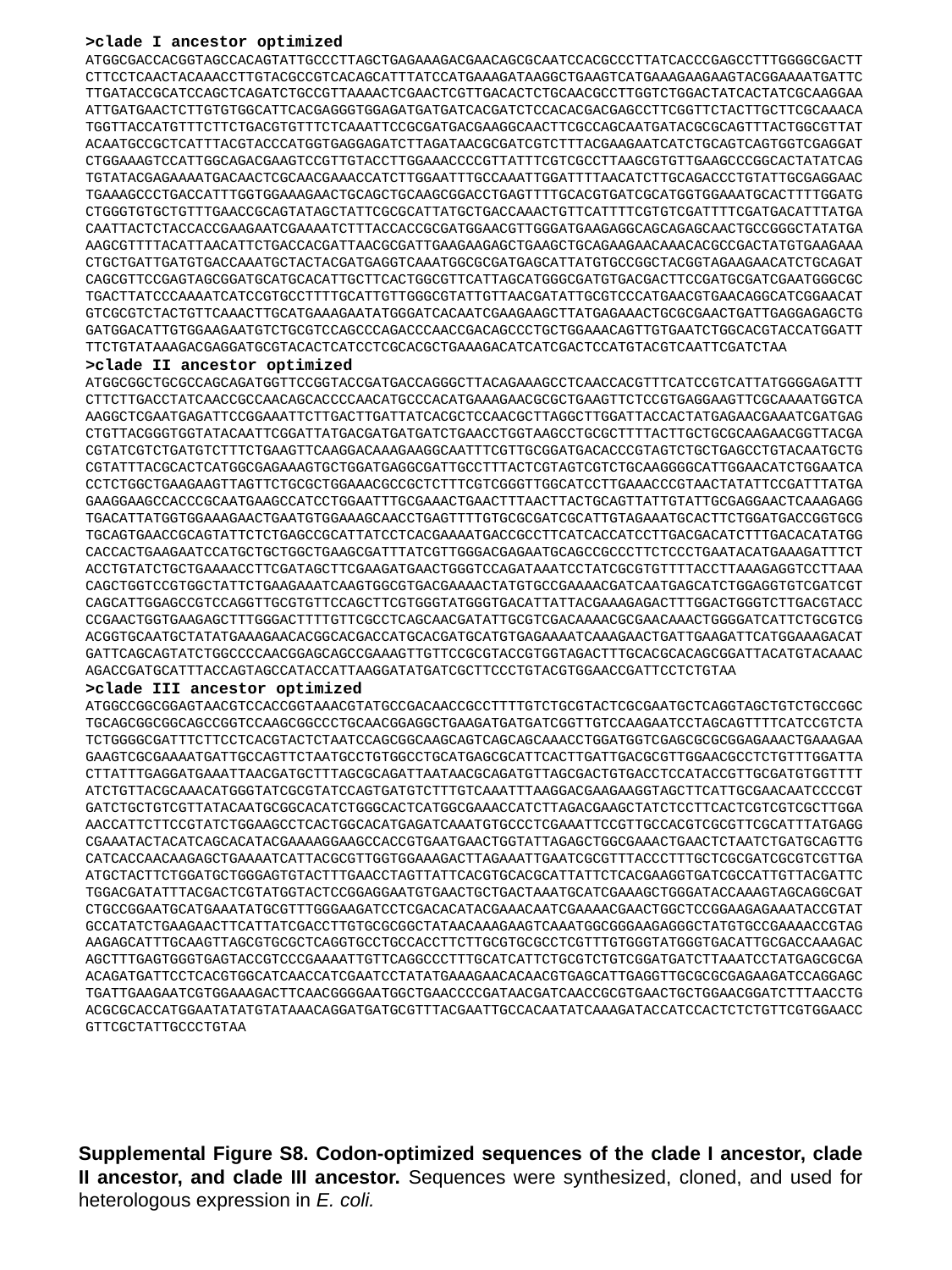

>clade I ancestor optimized
ATGGCGACCACGGTAGCCACAGTATTGCCCTTAGCTGAGAAAGACGAACAGCGCAATCCACGCCCTTATCACCCGAGCCTTTGGGGCGACTTCTTCCTCAACTACAAACCTTGTACGCCGTCACAGCATTTATCCATGAAAGATAAGGCTGAAGTCATGAAAGAAGAAGTACGGAAAATGATTCTTGATACCGCATCCAGCTCAGATCTGCCGTTAAAACTCGAACTCGTTGACACTCTGCAACGCCTTGGTCTGGACTATCACTATCGCAAGGAAATTGATGAACTCTTGTGTGGCATTCACGAGGGTGGAGATGATGATCACGATCTCCACACGACGAGCCTTCGGTTCTACTTGCTTCGCAAACATGGTTACCATGTTTCTTCTGACGTGTTTCTCAAATTCCGCGATGACGAAGGCAACTTCGCCAGCAATGATACGCGCAGTTTACTGGCGTTATACAATGCCGCTCATTTACGTACCCATGGTGAGGAGATCTTAGATAACGCGATCGTCTTTACGAAGAATCATCTGCAGTCAGTGGTCGAGGATCTGGAAAGTCCATTGGCAGACGAAGTCCGTTGTACCTTGGAAACCCCGTTATTTCGTCGCCTTAAGCGTGTTGAAGCCCGGCACTATATCAGTGTATACGAGAAAATGACAACTCGCAACGAAACCATCTTGGAATTTGCCAAATTGGATTTTAACATCTTGCAGACCCTGTATTGCGAGGAACTGAAAGCCCTGACCATTTGGTGGAAAGAACTGCAGCTGCAAGCGGACCTGAGTTTTGCACGTGATCGCATGGTGGAAATGCACTTTTGGATGCTGGGTGTGCTGTTTGAACCGCAGTATAGCTATTCGCGCATTATGCTGACCAAACTGTTCATTTTCGTGTCGATTTTCGATGACATTTATGACAATTACTCTACCACCGAAGAATCGAAAATCTTTACCACCGCGATGGAACGTTGGGATGAAGAGGCAGCAGAGCAACTGCCGGGCTATATGAAAGCGTTTTACATTAACATTCTGACCACGATTAACGCGATTGAAGAAGAGCTGAAGCTGCAGAAGAACAAACACGCCGACTATGTGAAGAAACTGCTGATTGATGTGACCAAATGCTACTACGATGAGGTCAAATGGCGCGATGAGCATTATGTGCCGGCTACGGTAGAAGAACATCTGCAGATCAGCGTTCCGAGTAGCGGATGCATGCACATTGCTTCACTGGCGTTCATTAGCATGGGCGATGTGACGACTTCCGATGCGATCGAATGGGCGCTGACTTATCCCAAAATCATCCGTGCCTTTTGCATTGTTGGGCGTATTGTTAACGATATTGCGTCCCATGAACGTGAACAGGCATCGGAACATGTCGCGTCTACTGTTCAAACTTGCATGAAAGAATATGGGATCACAATCGAAGAAGCTTATGAGAAACTGCGCGAACTGATTGAGGAGAGCTGGATGGACATTGTGGAAGAATGTCTGCGTCCAGCCCAGACCCAACCGACAGCCCTGCTGGAAACAGTTGTGAATCTGGCACGTACCATGGATTTTCTGTATAAAGACGAGGATGCGTACACTCATCCTCGCACGCTGAAAGACATCATCGACTCCATGTACGTCAATTCGATCTAA
>clade II ancestor optimized
ATGGCGGCTGCGCCAGCAGATGGTTCCGGTACCGATGACCAGGGCTTACAGAAAGCCTCAACCACGTTTCATCCGTCATTATGGGGAGATTTCTTCTTGACCTATCAACCGCCAACAGCACCCCAACATGCCCACATGAAAGAACGCGCTGAAGTTCTCCGTGAGGAAGTTCGCAAAATGGTCAAAGGCTCGAATGAGATTCCGGAAATTCTTGACTTGATTATCACGCTCCAACGCTTAGGCTTGGATTACCACTATGAGAACGAAATCGATGAGCTGTTACGGGTGGTATACAATTCGGATTATGACGATGATGATCTGAACCTGGTAAGCCTGCGCTTTTACTTGCTGCGCAAGAACGGTTACGACGTATCGTCTGATGTCTTTCTGAAGTTCAAGGACAAAGAAGGCAATTTCGTTGCGGATGACACCCGTAGTCTGCTGAGCCTGTACAATGCTGCGTATTTACGCACTCATGGCGAGAAAGTGCTGGATGAGGCGATTGCCTTTACTCGTAGTCGTCTGCAAGGGGCATTGGAACATCTGGAATCACCTCTGGCTGAAGAAGTTAGTTCTGCGCTGGAAACGCCGCTCTTTCGTCGGGTTGGCATCCTTGAAACCCGTAACTATATTCCGATTTATGAGAAGGAAGCCACCCGCAATGAAGCCATCCTGGAATTTGCGAAACTGAACTTTAACTTACTGCAGTTATTGTATTGCGAGGAACTCAAAGAGGTGACATTATGGTGGAAAGAACTGAATGTGGAAAGCAACCTGAGTTTTGTGCGCGATCGCATTGTAGAAATGCACTTCTGGATGACCGGTGCGTGCAGTGAACCGCAGTATTCTCTGAGCCGCATTATCCTCACGAAAATGACCGCCTTCATCACCATCCTTGACGACATCTTTGACACATATGGCACCACTGAAGAATCCATGCTGCTGGCTGAAGCGATTTATCGTTGGGACGAGAATGCAGCCGCCCTTCTCCCTGAATACATGAAAGATTTCTACCTGTATCTGCTGAAAACCTTCGATAGCTTCGAAGATGAACTGGGTCCAGATAAATCCTATCGCGTGTTTTACCTTAAAGAGGTCCTTAAACAGCTGGTCCGTGGCTATTCTGAAGAAATCAAGTGGCGTGACGAAAACTATGTGCCGAAAACGATCAATGAGCATCTGGAGGTGTCGATCGTCAGCATTGGAGCCGTCCAGGTTGCGTGTTCCAGCTTCGTGGGTATGGGTGACATTATTACGAAAGAGACTTTGGACTGGGTCTTGACGTACCCCGAACTGGTGAAGAGCTTTGGGACTTTTGTTCGCCTCAGCAACGATATTGCGTCGACAAAACGCGAACAAACTGGGGATCATTCTGCGTCGACGGTGCAATGCTATATGAAAGAACACGGCACGACCATGCACGATGCATGTGAGAAAATCAAAGAACTGATTGAAGATTCATGGAAAGACATGATTCAGCAGTATCTGGCCCCAACGGAGCAGCCGAAAGTTGTTCCGCGTACCGTGGTAGACTTTGCACGCACAGCGGATTACATGTACAAACAGACCGATGCATTTACCAGTAGCCATACCATTAAGGATATGATCGCTTCCCTGTACGTGGAACCGATTCCTCTGTAA
>clade III ancestor optimized
ATGGCCGGCGGAGTAACGTCCACCGGTAAACGTATGCCGACAACCGCCTTTTGTCTGCGTACTCGCGAATGCTCAGGTAGCTGTCTGCCGGCTGCAGCGGCGGCAGCCGGTCCAAGCGGCCCTGCAACGGAGGCTGAAGATGATGATCGGTTGTCCAAGAATCCTAGCAGTTTTCATCCGTCTATCTGGGGCGATTTCTTCCTCACGTACTCTAATCCAGCGGCAAGCAGTCAGCAGCAAACCTGGATGGTCGAGCGCGCGGAGAAACTGAAAGAAGAAGTCGCGAAAATGATTGCCAGTTCTAATGCCTGTGGCCTGCATGAGCGCATTCACTTGATTGACGCGTTGGAACGCCTCTGTTTGGATTACTTATTTGAGGATGAAATTAACGATGCTTTAGCGCAGATTAATAACGCAGATGTTAGCGACTGTGACCTCCATACCGTTGCGATGTGGTTTTATCTGTTACGCAAACATGGGTATCGCGTATCCAGTGATGTCTTTGTCAAATTTAAGGACGAAGAAGGTAGCTTCATTGCGAACAATCCCCGTGATCTGCTGTCGTTATACAATGCGGCACATCTGGGCACTCATGGCGAAACCATCTTAGACGAAGCTATCTCCTTCACTCGTCGTCGCTTGGAAACCATTCTTCCGTATCTGGAAGCCTCACTGGCACATGAGATCAAATGTGCCCTCGAAATTCCGTTGCCACGTCGCGTTCGCATTTATGAGGCGAAATACTACATCAGCACATACGAAAAGGAAGCCACCGTGAATGAACTGGTATTAGAGCTGGCGAAACTGAACTCTAATCTGATGCAGTTGCATCACCAACAAGAGCTGAAAATCATTACGCGTTGGTGGAAAGACTTAGAAATTGAATCGCGTTTACCCTTTGCTCGCGATCGCGTCGTTGAATGCTACTTCTGGATGCTGGGAGTGTACTTTGAACCTAGTTATTCACGTGCACGCATTATTCTCACGAAGGTGATCGCCATTGTTACGATTCTGGACGATATTTACGACTCGTATGGTACTCCGGAGGAATGTGAACTGCTGACTAAATGCATCGAAAGCTGGGATACCAAAGTAGCAGGCGATCTGCCGGAATGCATGAAATATGCGTTTGGGAAGATCCTCGACACATACGAAACAATCGAAAACGAACTGGCTCCGGAAGAGAAATACCGTATGCCATATCTGAAGAACTTCATTATCGACCTTGTGCGCGGCTATAACAAAGAAGTCAAATGGCGGGAAGAGGGCTATGTGCCGAAAACCGTAGAAGAGCATTTGCAAGTTAGCGTGCGCTCAGGTGCCTGCCACCTTCTTGCGTGCGCCTCGTTTGTGGGTATGGGTGACATTGCGACCAAAGACAGCTTTGAGTGGGTGAGTACCGTCCCGAAAATTGTTCAGGCCCTTTGCATCATTCTGCGTCTGTCGGATGATCTTAAATCCTATGAGCGCGAACAGATGATTCCTCACGTGGCATCAACCATCGAATCCTATATGAAAGAACACAACGTGAGCATTGAGGTTGCGCGCGAGAAGATCCAGGAGCTGATTGAAGAATCGTGGAAAGACTTCAACGGGGAATGGCTGAACCCCGATAACGATCAACCGCGTGAACTGCTGGAACGGATCTTTAACCTGACGCGCACCATGGAATATATGTATAAACAGGATGATGCGTTTACGAATTGCCACAATATCAAAGATACCATCCACTCTCTGTTCGTGGAACCGTTCGCTATTGCCCTGTAA

Supplemental Figure S8. Codon-optimized sequences of the clade I ancestor, clade II ancestor, and clade III ancestor. Sequences were synthesized, cloned, and used for heterologous expression in E. coli.